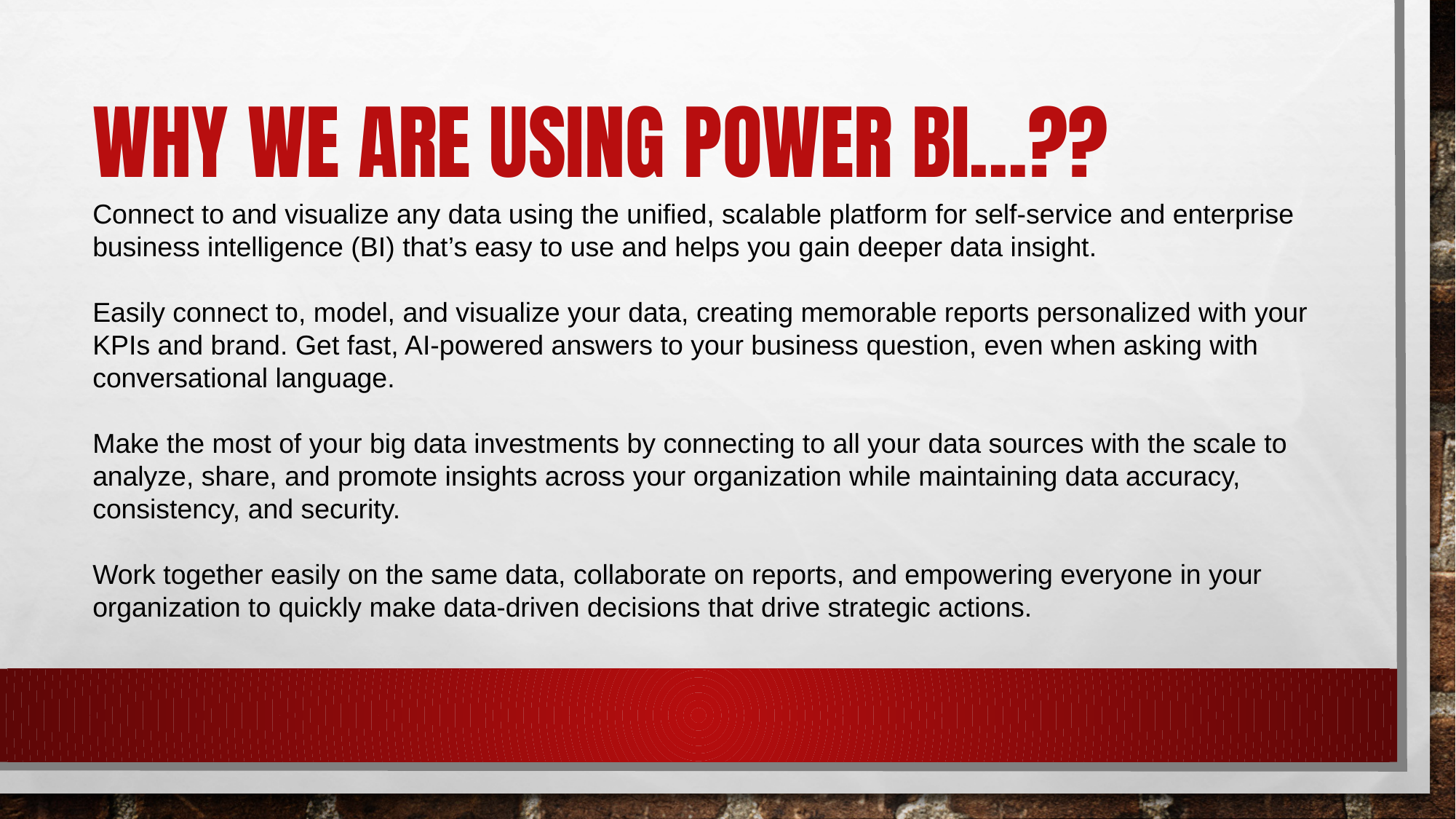

# WhY WE ARE USING power bi…??
Connect to and visualize any data using the unified, scalable platform for self-service and enterprise business intelligence (BI) that’s easy to use and helps you gain deeper data insight.

Easily connect to, model, and visualize your data, creating memorable reports personalized with your KPIs and brand. Get fast, AI-powered answers to your business question, even when asking with conversational language.

Make the most of your big data investments by connecting to all your data sources with the scale to analyze, share, and promote insights across your organization while maintaining data accuracy, consistency, and security.

Work together easily on the same data, collaborate on reports, and empowering everyone in your organization to quickly make data-driven decisions that drive strategic actions.